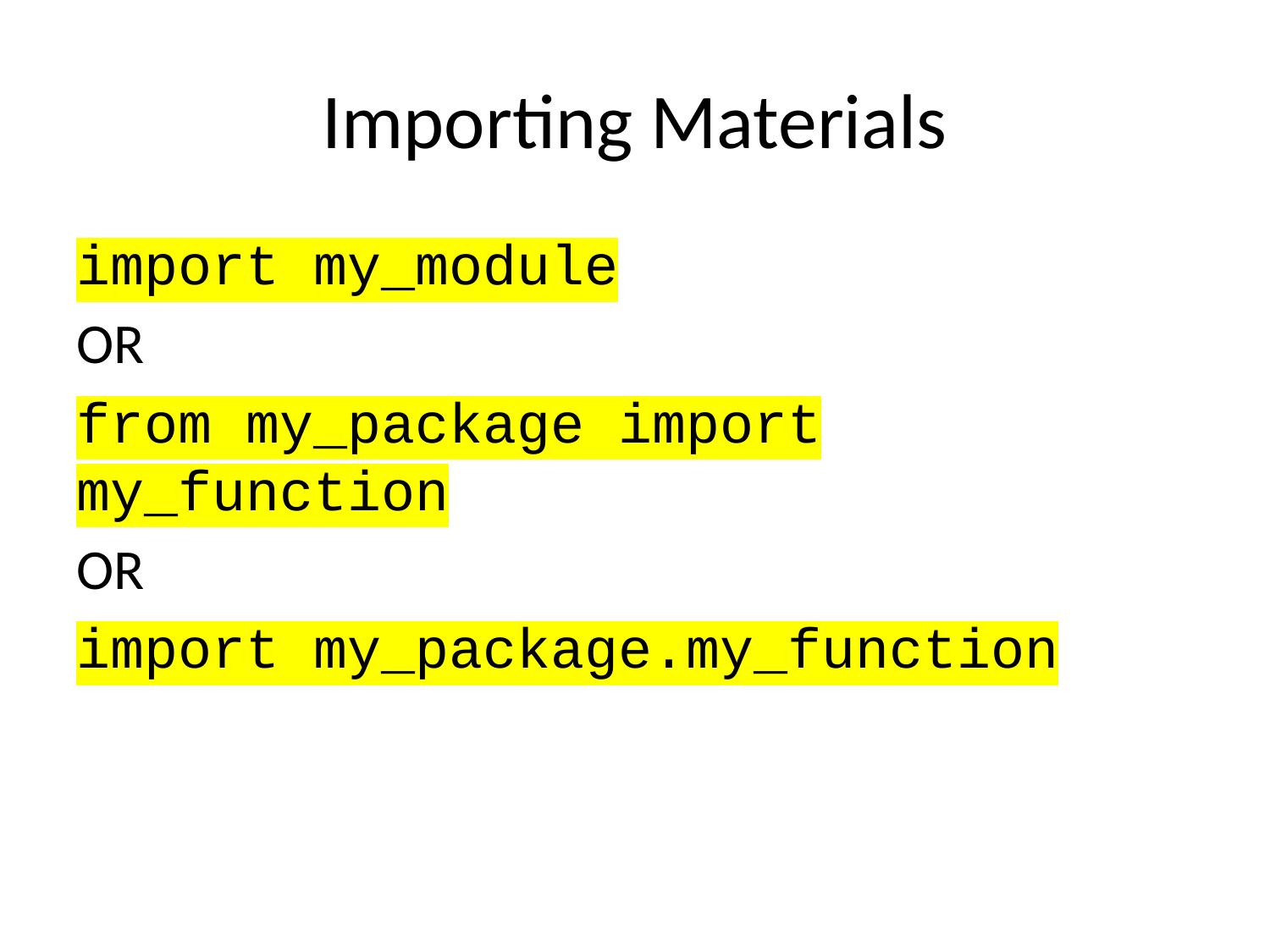

# Importing Materials
import my_module
OR
from my_package import my_function
OR
import my_package.my_function